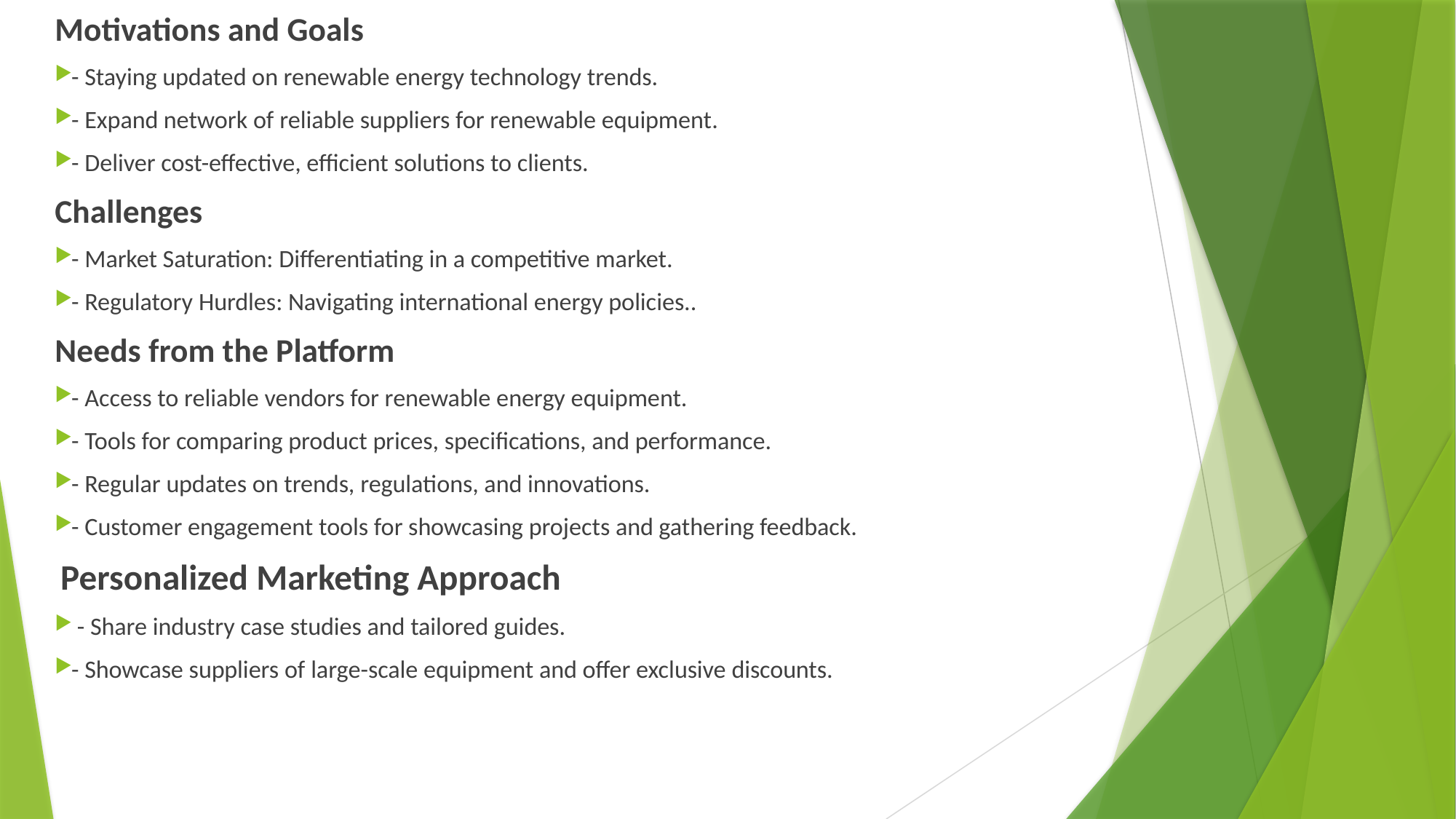

Motivations and Goals
- Staying updated on renewable energy technology trends.
- Expand network of reliable suppliers for renewable equipment.
- Deliver cost-effective, efficient solutions to clients.
Challenges
- Market Saturation: Differentiating in a competitive market.
- Regulatory Hurdles: Navigating international energy policies..
Needs from the Platform
- Access to reliable vendors for renewable energy equipment.
- Tools for comparing product prices, specifications, and performance.
- Regular updates on trends, regulations, and innovations.
- Customer engagement tools for showcasing projects and gathering feedback.
 Personalized Marketing Approach
 - Share industry case studies and tailored guides.
- Showcase suppliers of large-scale equipment and offer exclusive discounts.